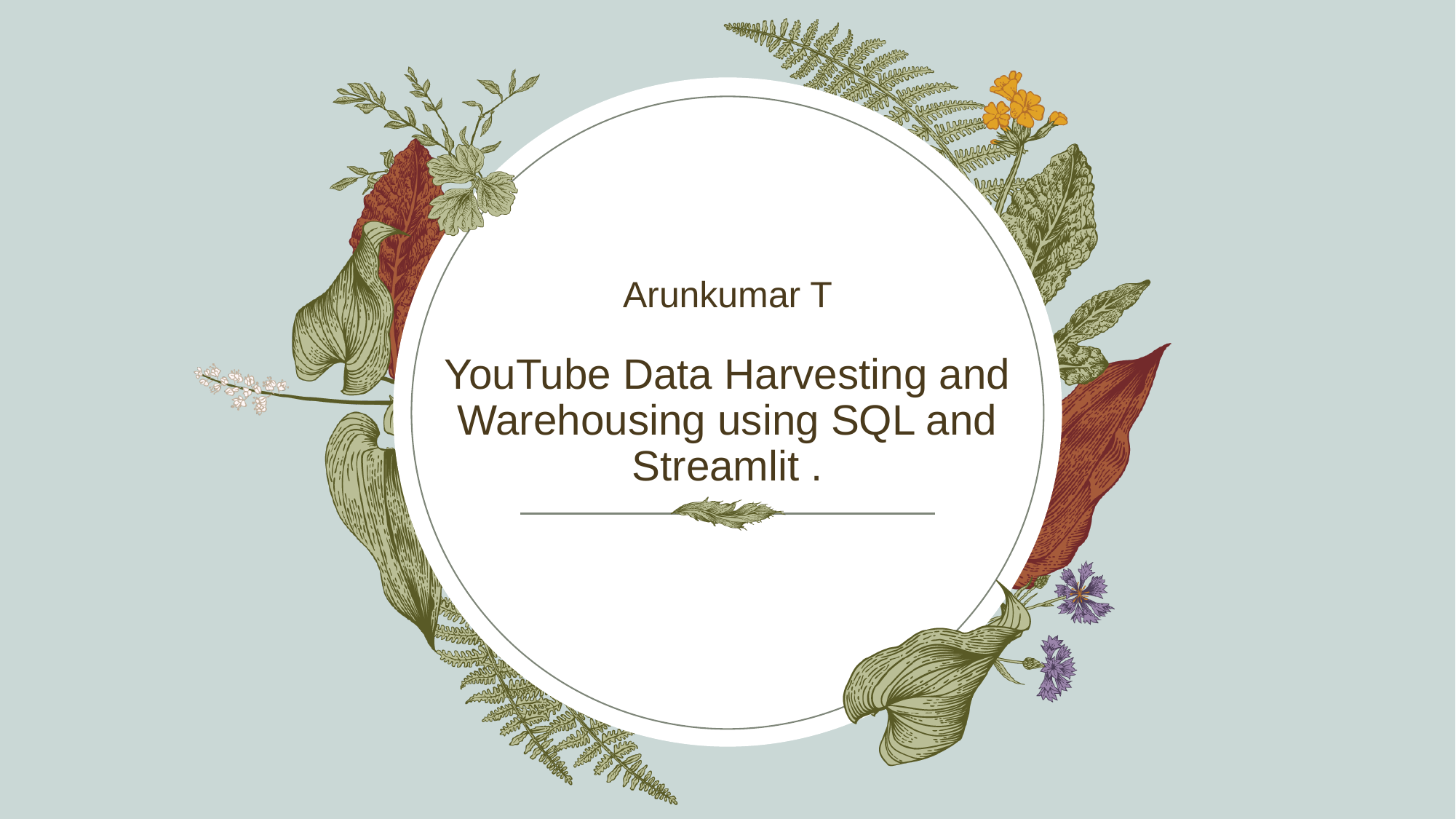

Arunkumar T​
# YouTube Data Harvesting and Warehousing using SQL and Streamlit .